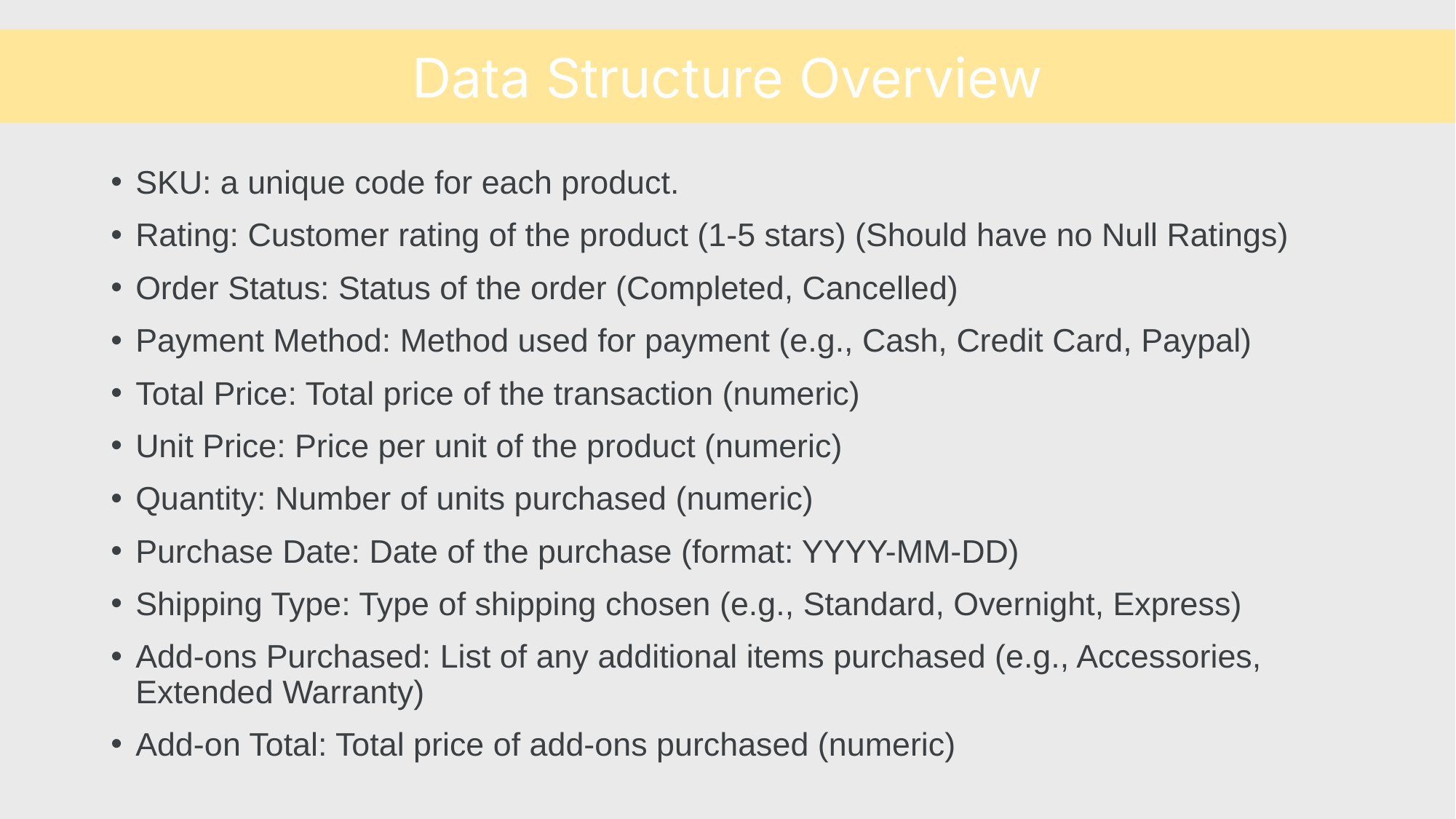

Data Structure Overview
#
SKU: a unique code for each product.
Rating: Customer rating of the product (1-5 stars) (Should have no Null Ratings)
Order Status: Status of the order (Completed, Cancelled)
Payment Method: Method used for payment (e.g., Cash, Credit Card, Paypal)
Total Price: Total price of the transaction (numeric)
Unit Price: Price per unit of the product (numeric)
Quantity: Number of units purchased (numeric)
Purchase Date: Date of the purchase (format: YYYY-MM-DD)
Shipping Type: Type of shipping chosen (e.g., Standard, Overnight, Express)
Add-ons Purchased: List of any additional items purchased (e.g., Accessories, Extended Warranty)
Add-on Total: Total price of add-ons purchased (numeric)